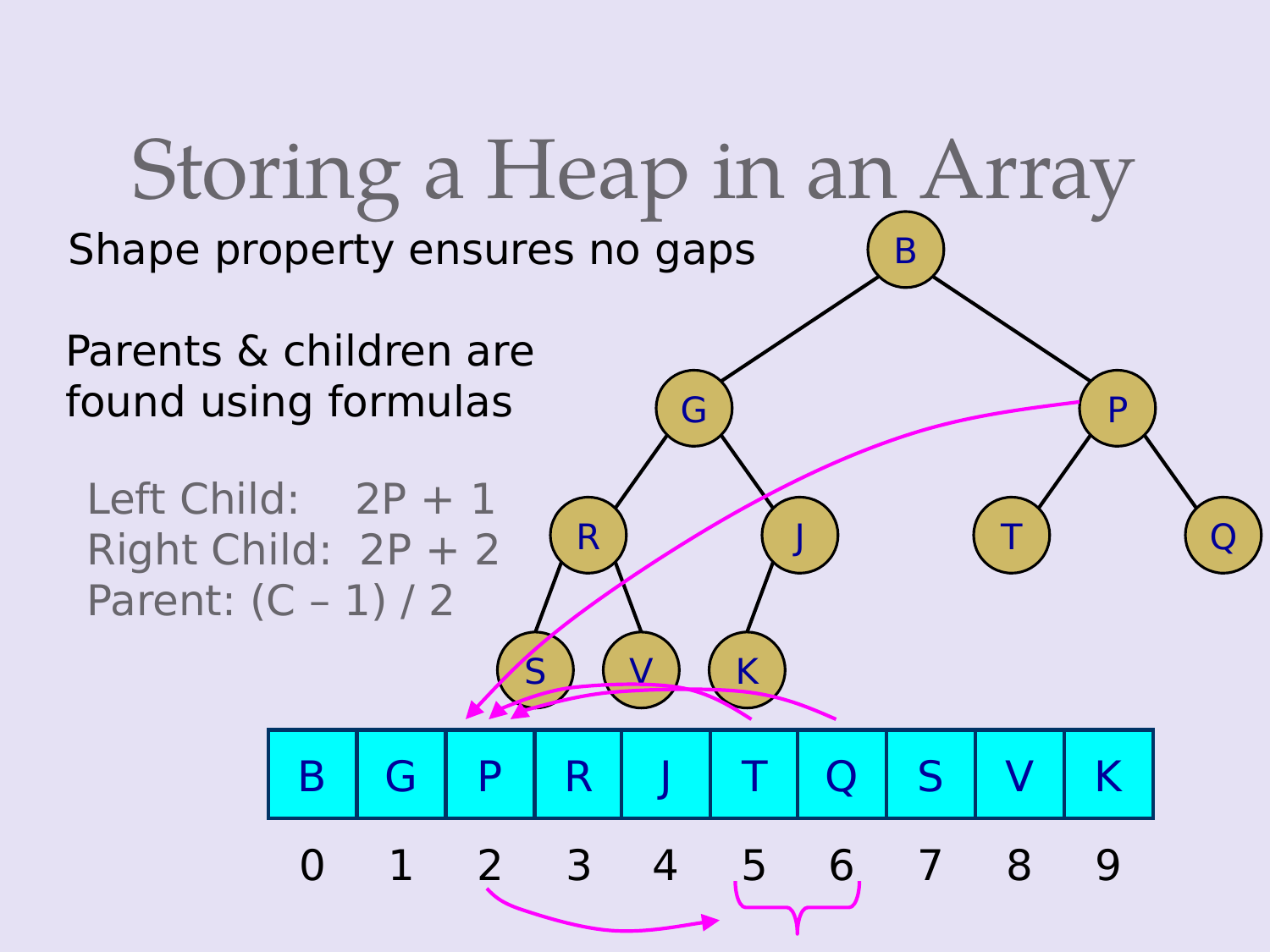

# Storing a Heap in an Array
B
G
P
R
J
T
Q
S
V
K
Shape property ensures no gaps
Parents & children are found using formulas

Left Child:    2P + 1
Right Child:  2P + 2
Parent: (C – 1) / 2

B
G
P
R
J
T
Q
S
V
K
0
1
2
3
4
5
6
7
8
9